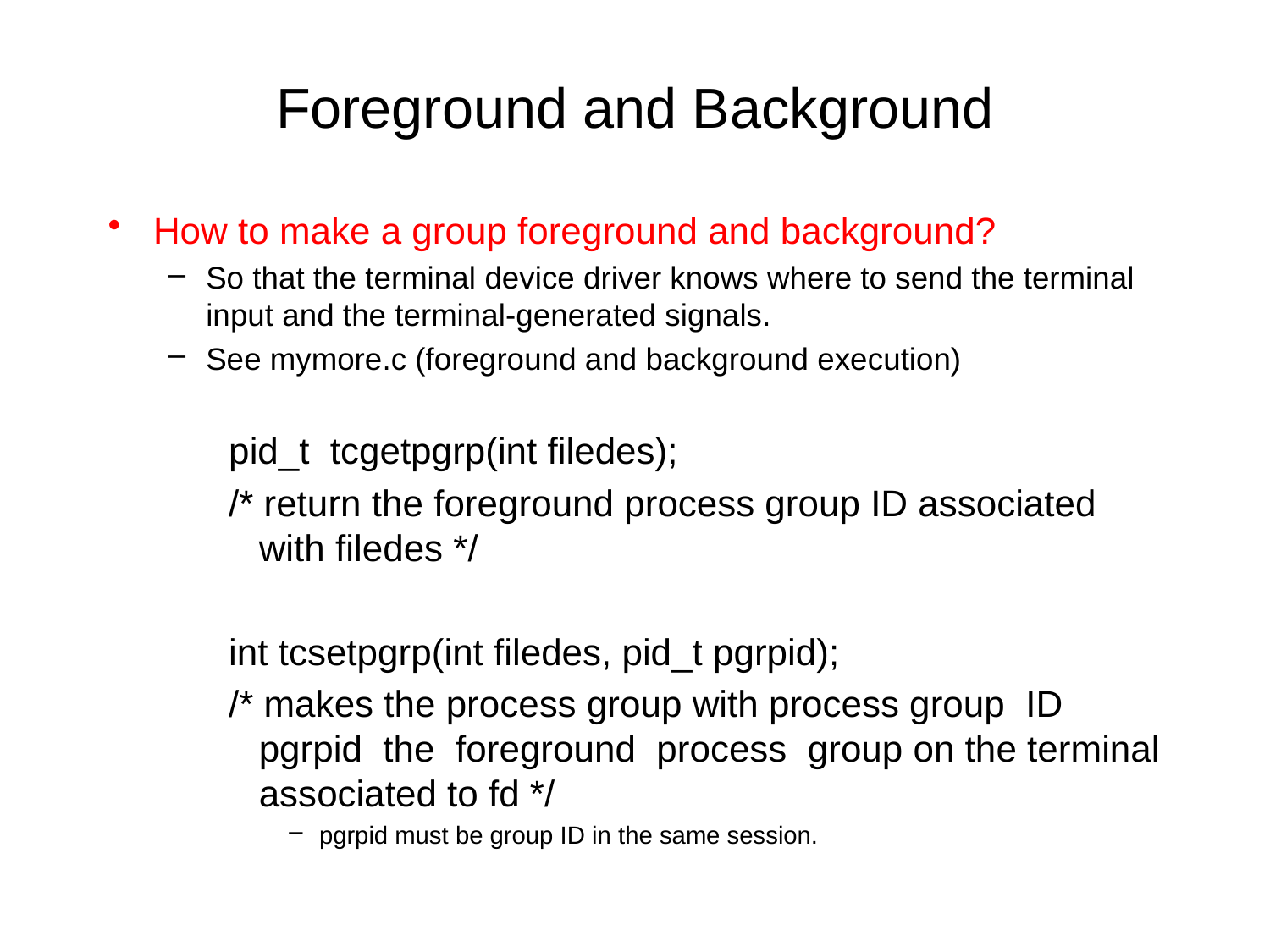

# Foreground and Background
How to make a group foreground and background?
So that the terminal device driver knows where to send the terminal input and the terminal-generated signals.
See mymore.c (foreground and background execution)

pid_t  tcgetpgrp(int filedes);
/* return the foreground process group ID associated with filedes */

int tcsetpgrp(int filedes, pid_t pgrpid);
/* makes the process group with process group  ID pgrpid  the  foreground  process  group on the terminal associated to fd */
pgrpid must be group ID in the same session.